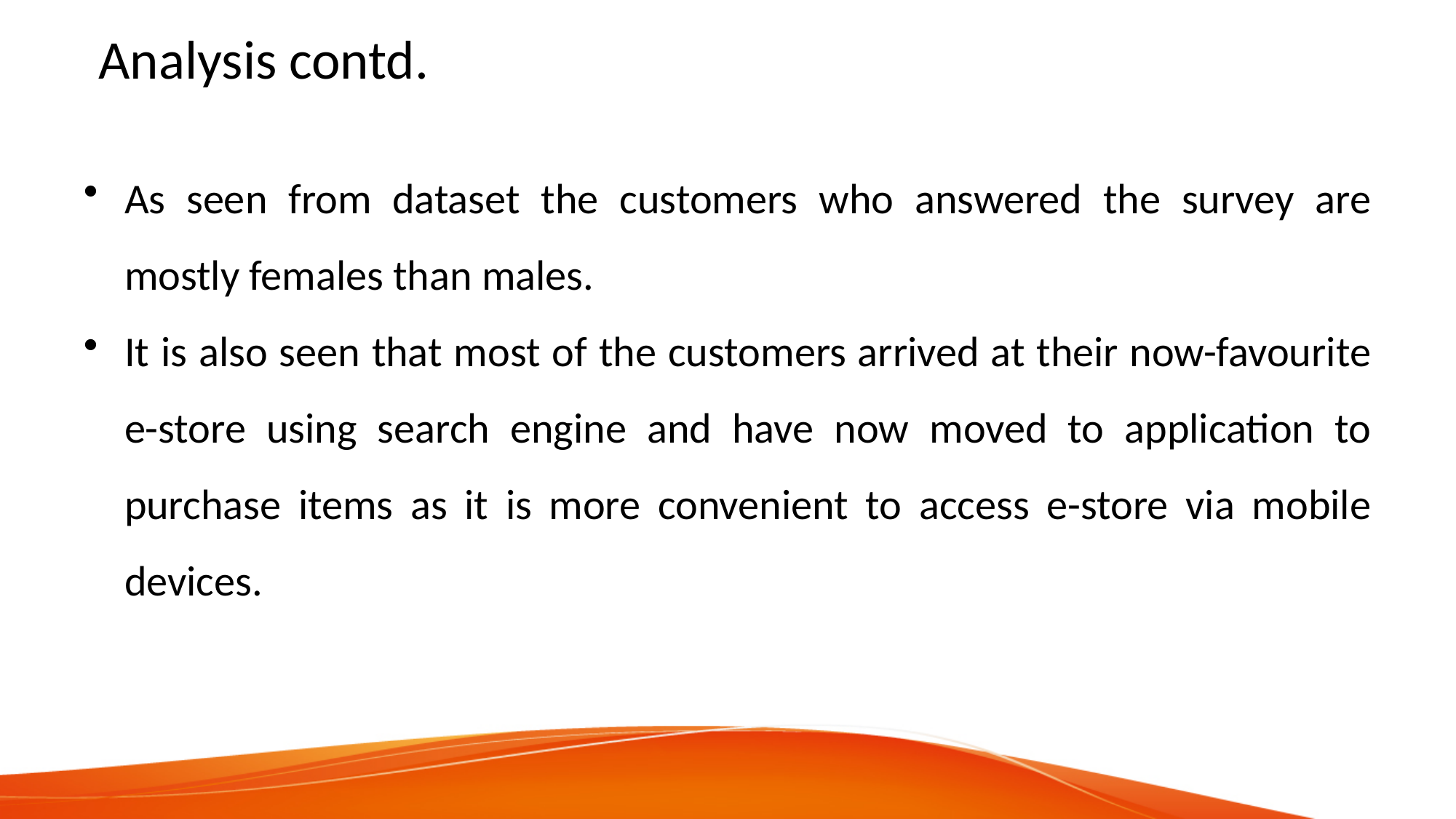

# Analysis contd.
As seen from dataset the customers who answered the survey are mostly females than males.
It is also seen that most of the customers arrived at their now-favourite e-store using search engine and have now moved to application to purchase items as it is more convenient to access e-store via mobile devices.